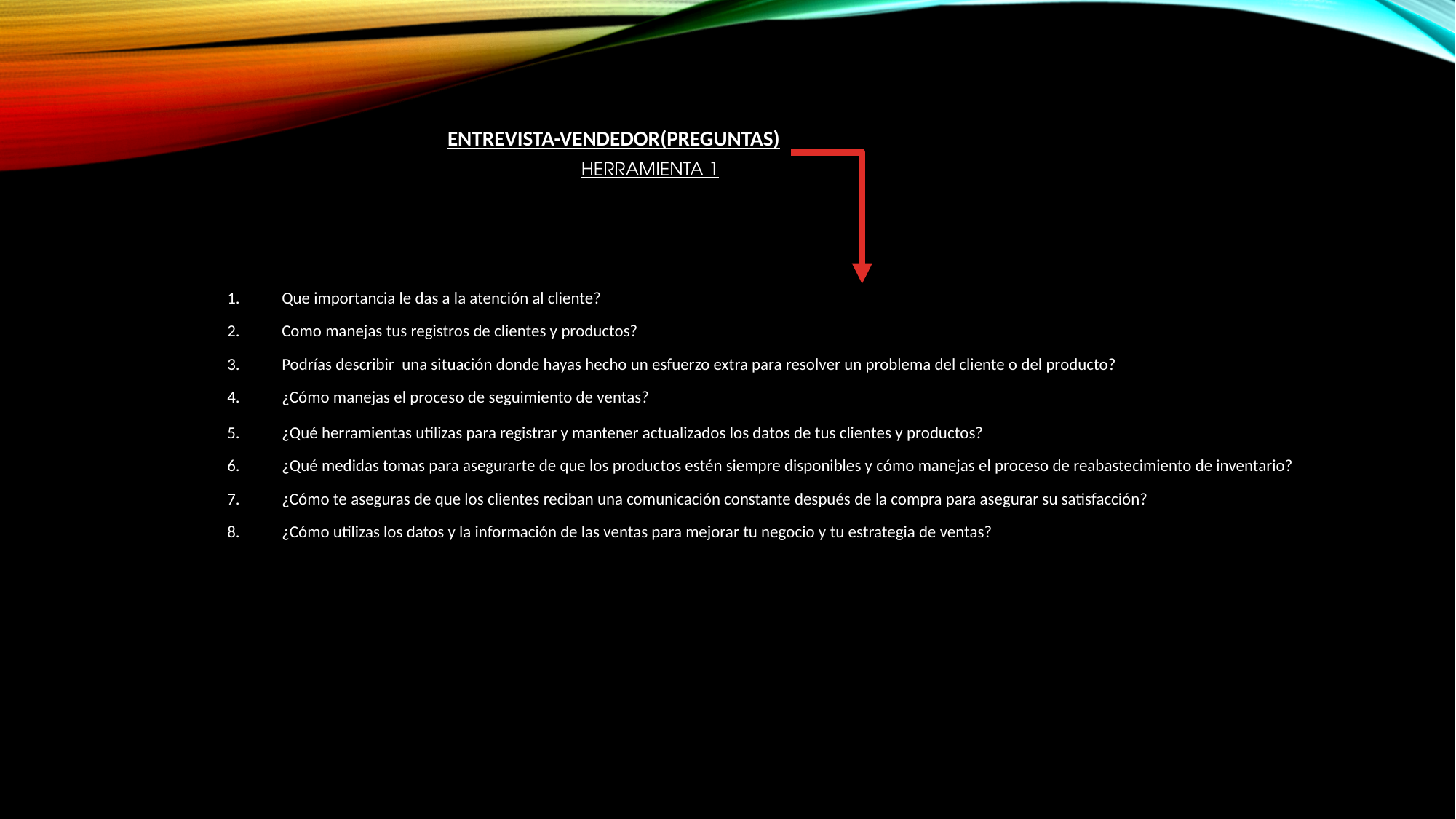

# Entrevista-vendedor(preguntas)
HERRAMIENTA 1
Que importancia le das a la atención al cliente?
Como manejas tus registros de clientes y productos?
Podrías describir  una situación donde hayas hecho un esfuerzo extra para resolver un problema del cliente o del producto?
¿Cómo manejas el proceso de seguimiento de ventas?
¿Qué herramientas utilizas para registrar y mantener actualizados los datos de tus clientes y productos?
¿Qué medidas tomas para asegurarte de que los productos estén siempre disponibles y cómo manejas el proceso de reabastecimiento de inventario?
¿Cómo te aseguras de que los clientes reciban una comunicación constante después de la compra para asegurar su satisfacción?
¿Cómo utilizas los datos y la información de las ventas para mejorar tu negocio y tu estrategia de ventas?